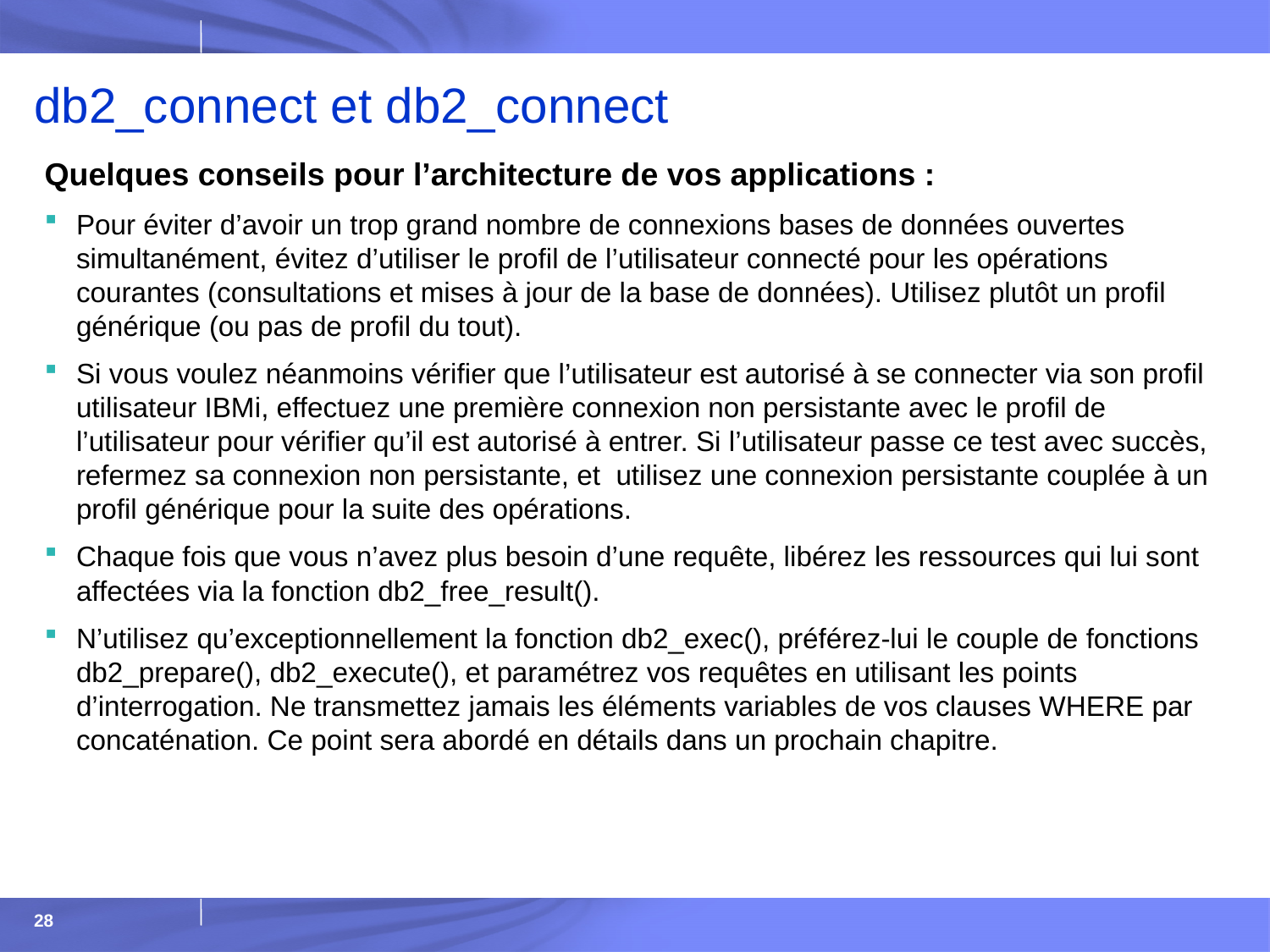

# db2_connect et db2_connect
Quelques conseils pour l’architecture de vos applications :
Pour éviter d’avoir un trop grand nombre de connexions bases de données ouvertes simultanément, évitez d’utiliser le profil de l’utilisateur connecté pour les opérations courantes (consultations et mises à jour de la base de données). Utilisez plutôt un profil générique (ou pas de profil du tout).
Si vous voulez néanmoins vérifier que l’utilisateur est autorisé à se connecter via son profil utilisateur IBMi, effectuez une première connexion non persistante avec le profil de l’utilisateur pour vérifier qu’il est autorisé à entrer. Si l’utilisateur passe ce test avec succès, refermez sa connexion non persistante, et  utilisez une connexion persistante couplée à un profil générique pour la suite des opérations.
Chaque fois que vous n’avez plus besoin d’une requête, libérez les ressources qui lui sont affectées via la fonction db2_free_result().
N’utilisez qu’exceptionnellement la fonction db2_exec(), préférez-lui le couple de fonctions db2_prepare(), db2_execute(), et paramétrez vos requêtes en utilisant les points d’interrogation. Ne transmettez jamais les éléments variables de vos clauses WHERE par concaténation. Ce point sera abordé en détails dans un prochain chapitre.
28